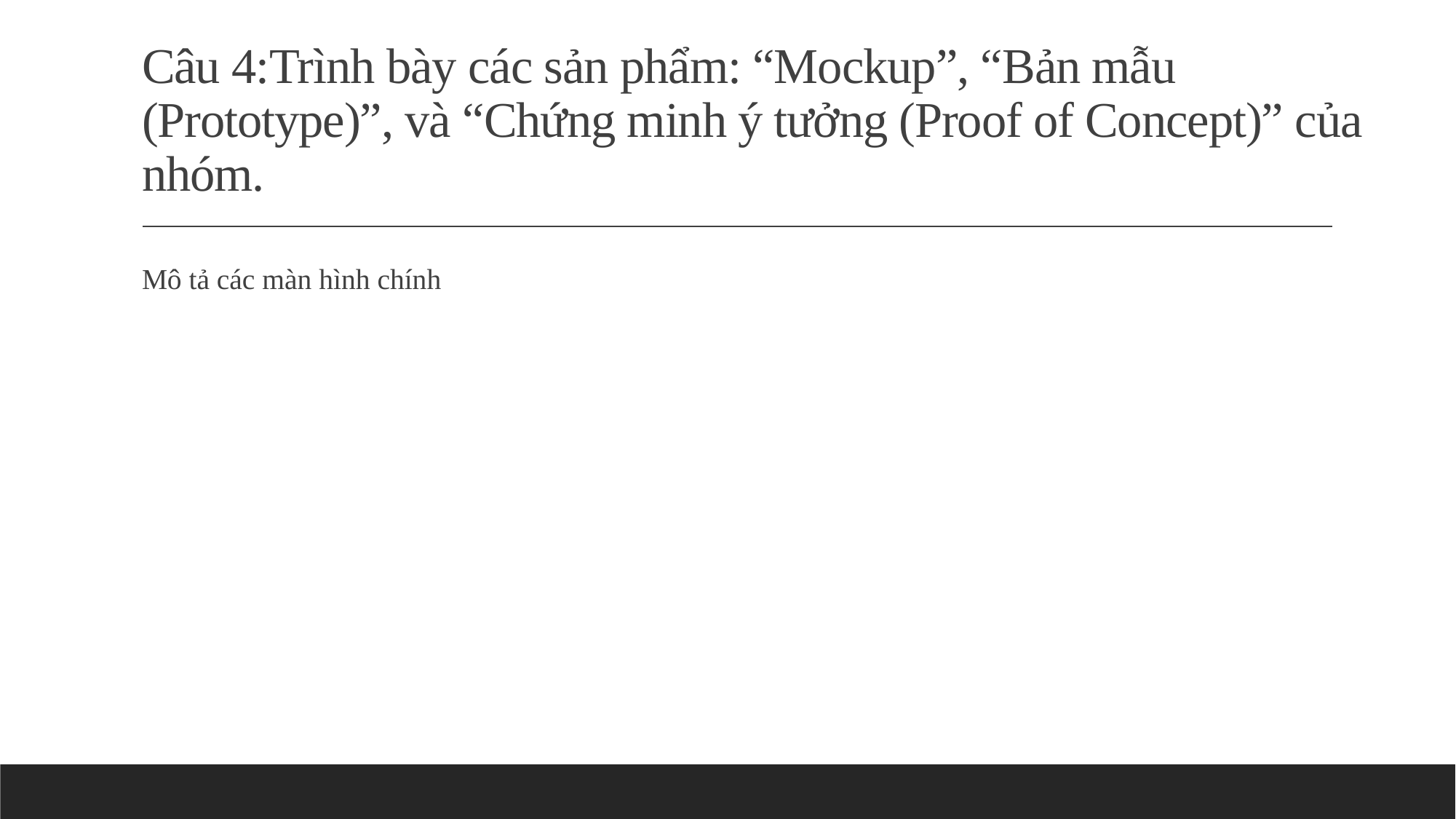

# Câu 4:Trình bày các sản phẩm: “Mockup”, “Bản mẫu (Prototype)”, và “Chứng minh ý tưởng (Proof of Concept)” của nhóm.
Mô tả các màn hình chính